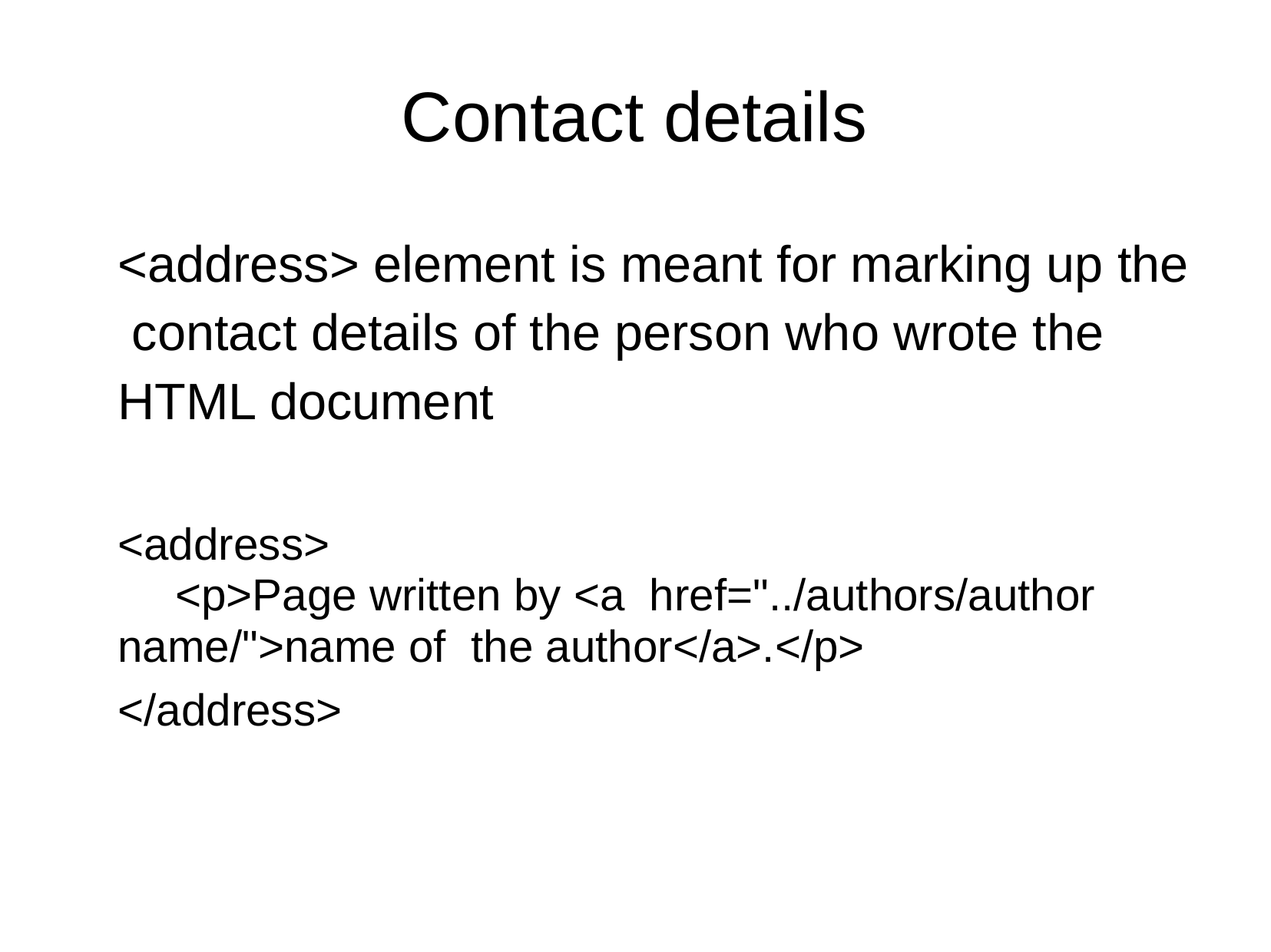

# Contact details
<address> element is meant for marking up the  contact details of the person who wrote the  HTML document

<address>
<p>Page written by <a  href="../authors/author­name/">name of  the author</a>.</p>
</address>